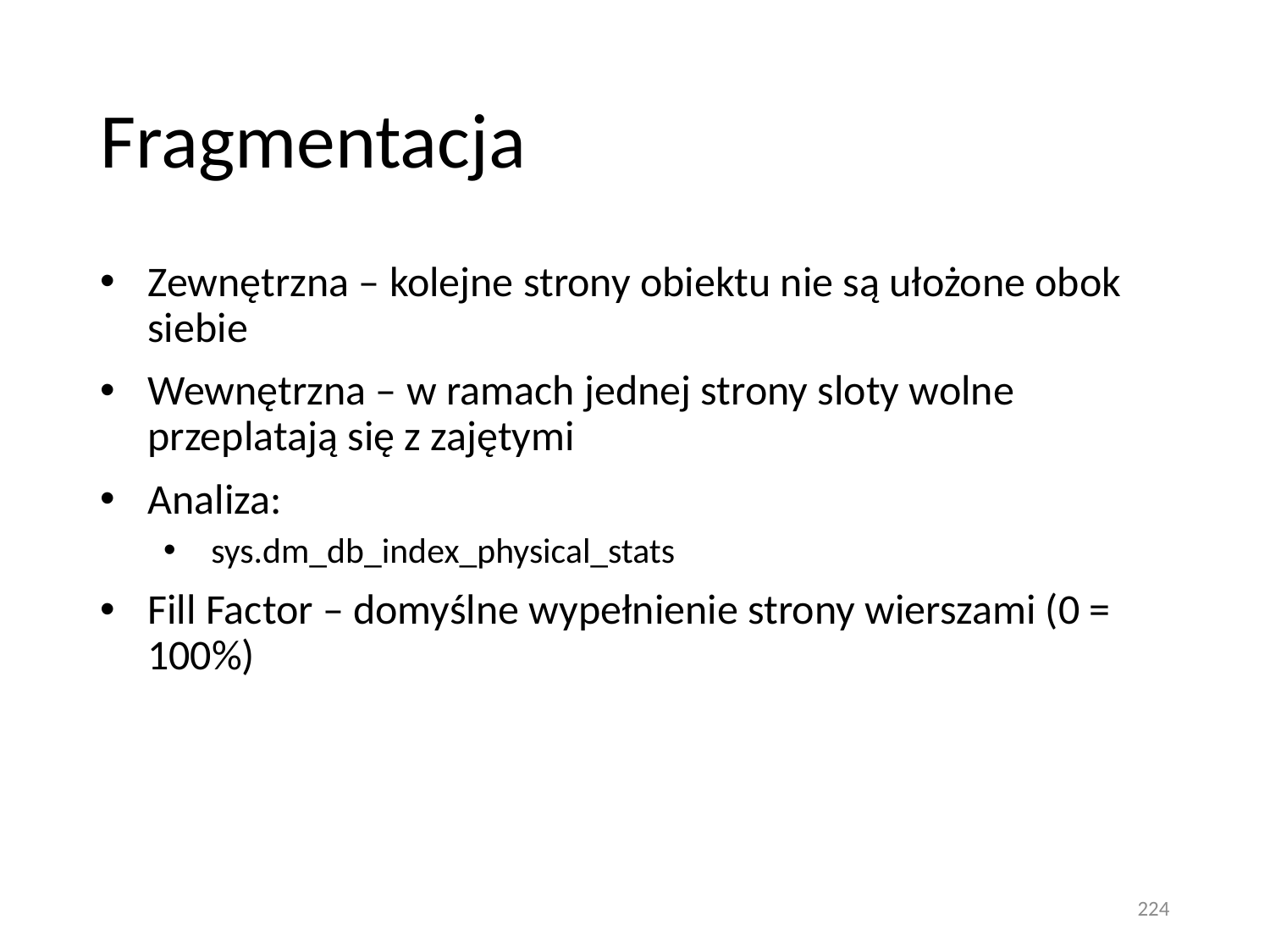

# Fragmentacja
Zewnętrzna – kolejne strony obiektu nie są ułożone obok siebie
Wewnętrzna – w ramach jednej strony sloty wolne przeplatają się z zajętymi
Analiza:
sys.dm_db_index_physical_stats
Fill Factor – domyślne wypełnienie strony wierszami (0 = 100%)
224